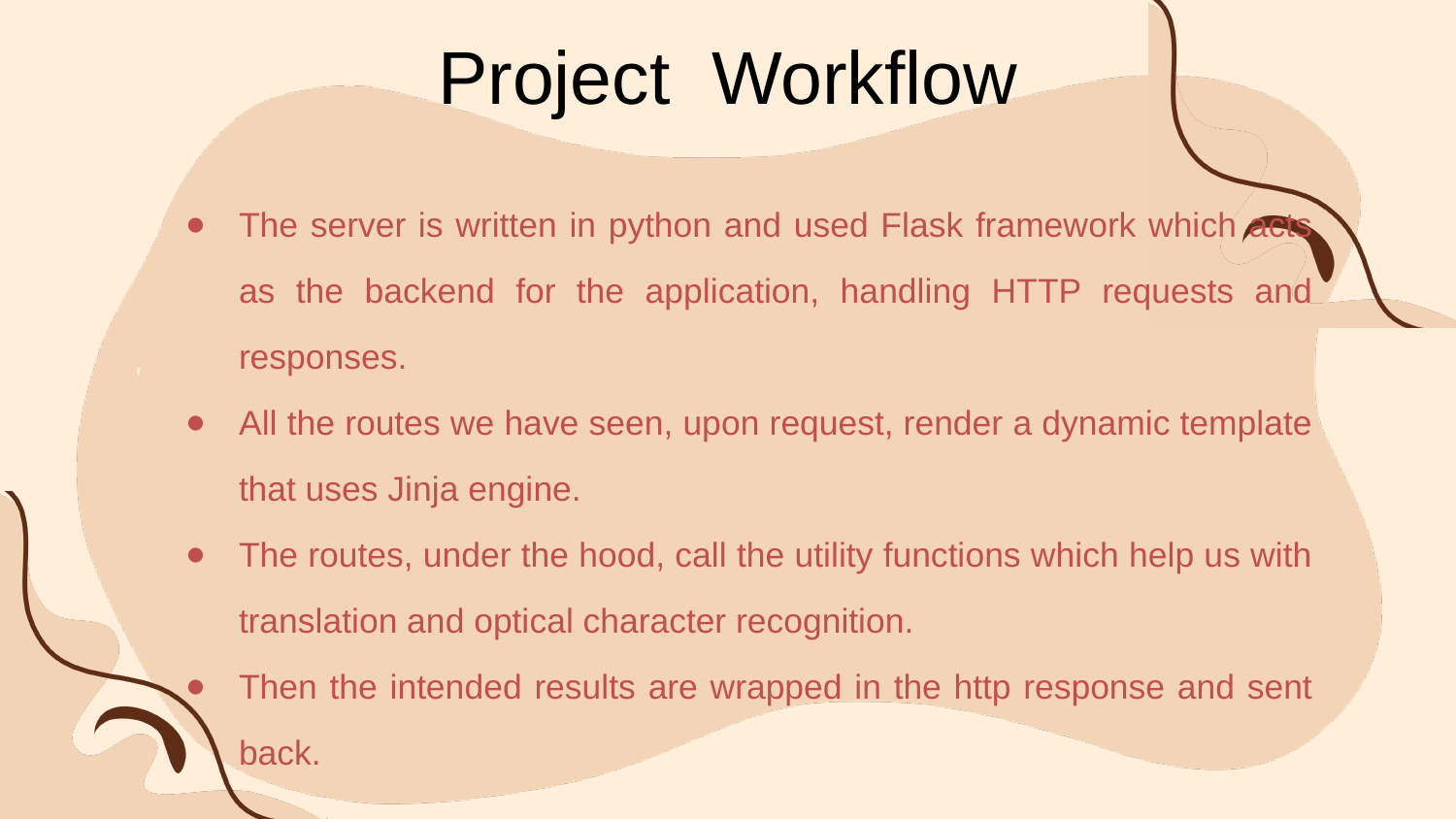

Project  Workflow

The server is written in python and used Flask framework which acts as the backend for the application, handling HTTP requests and responses.
All the routes we have seen, upon request, render a dynamic template that uses Jinja engine.
The routes, under the hood, call the utility functions which help us with translation and optical character recognition.
Then the intended results are wrapped in the http response and sent back.